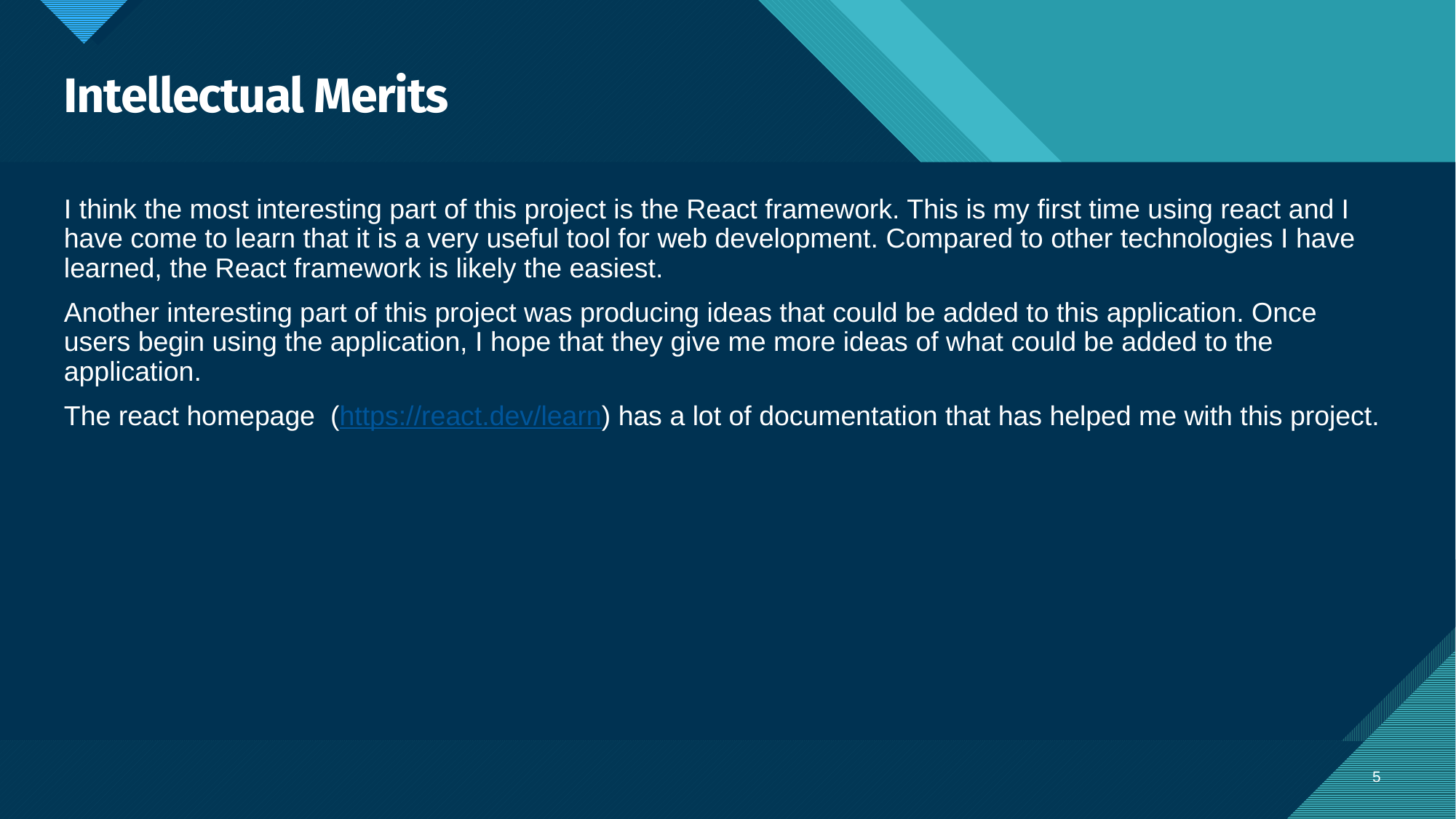

# Intellectual Merits
I think the most interesting part of this project is the React framework. This is my first time using react and I have come to learn that it is a very useful tool for web development. Compared to other technologies I have learned, the React framework is likely the easiest.
Another interesting part of this project was producing ideas that could be added to this application. Once users begin using the application, I hope that they give me more ideas of what could be added to the application.
The react homepage  (https://react.dev/learn) has a lot of documentation that has helped me with this project.
5